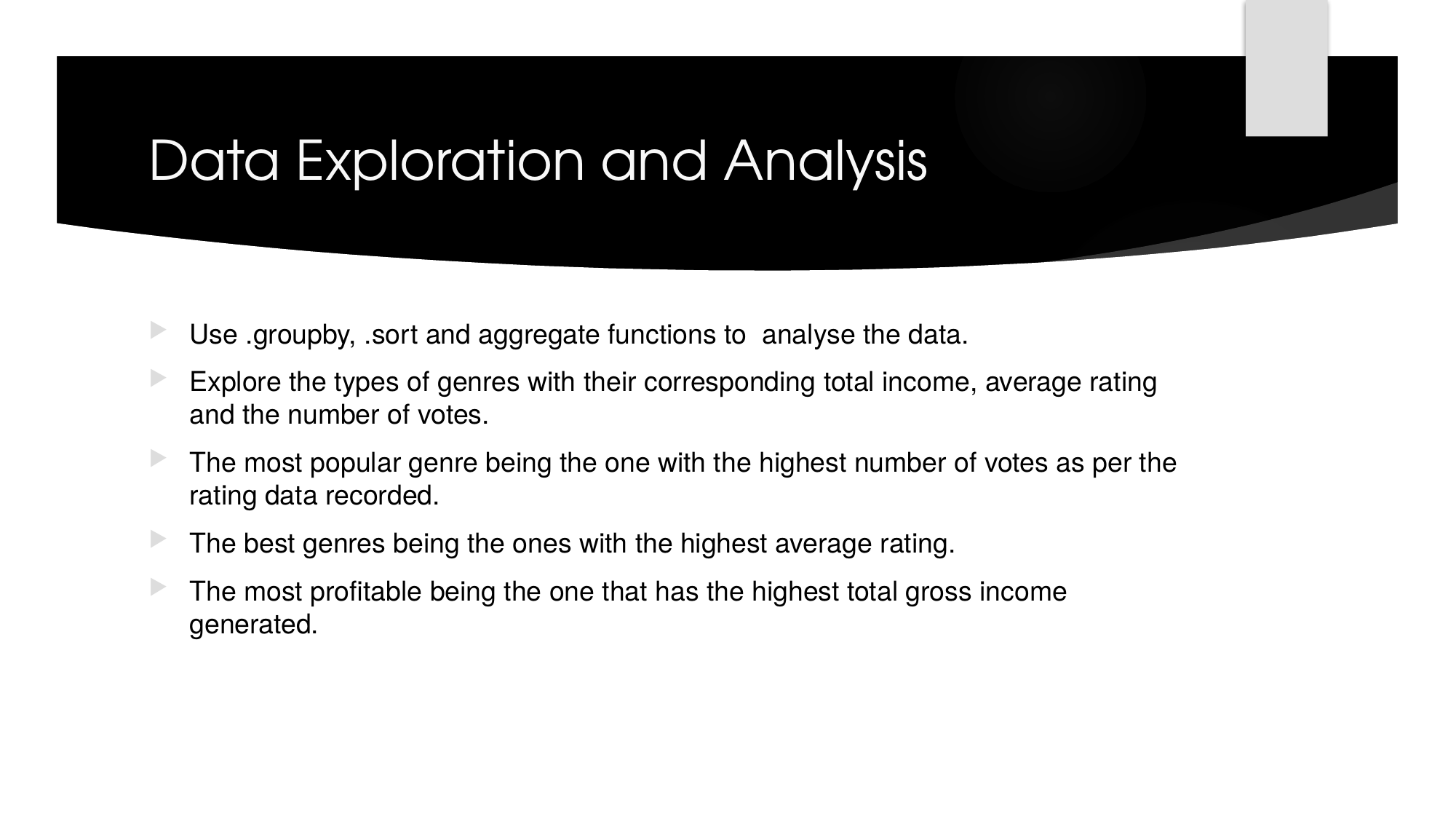

# Data Exploration and Analysis
Use .groupby, .sort and aggregate functions to  analyse the data.
Explore the types of genres with their corresponding total income, average rating and the number of votes.
The most popular genre being the one with the highest number of votes as per the rating data recorded.
The best genres being the ones with the highest average rating.
The most profitable being the one that has the highest total gross income generated.